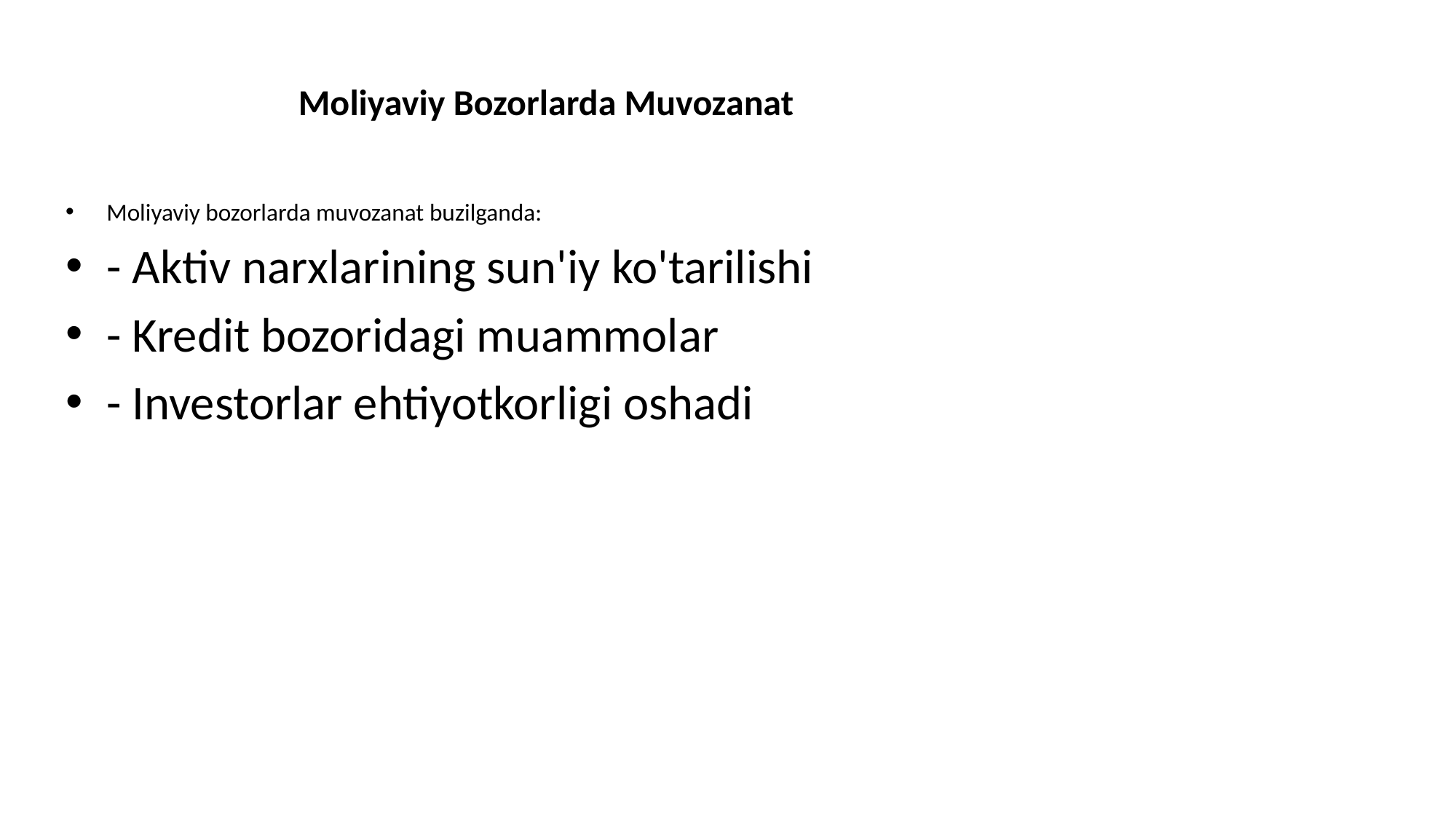

# Moliyaviy Bozorlarda Muvozanat
Moliyaviy bozorlarda muvozanat buzilganda:
- Aktiv narxlarining sun'iy ko'tarilishi
- Kredit bozoridagi muammolar
- Investorlar ehtiyotkorligi oshadi